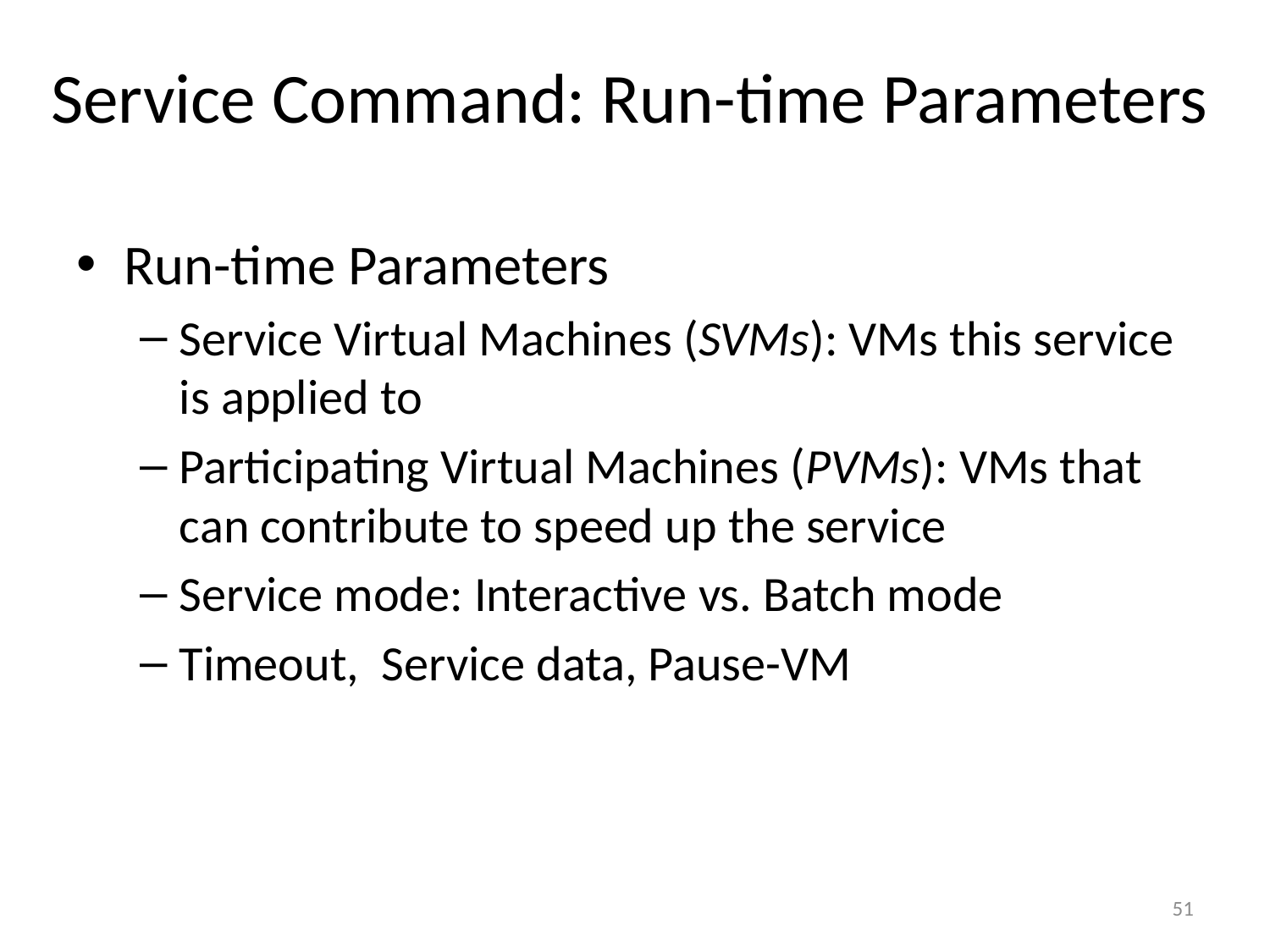

Service Command: Run-time Parameters
Run-time Parameters
Service Virtual Machines (SVMs): VMs this service is applied to
Participating Virtual Machines (PVMs): VMs that can contribute to speed up the service
Service mode: Interactive vs. Batch mode
Timeout,  Service data, Pause-VM
51